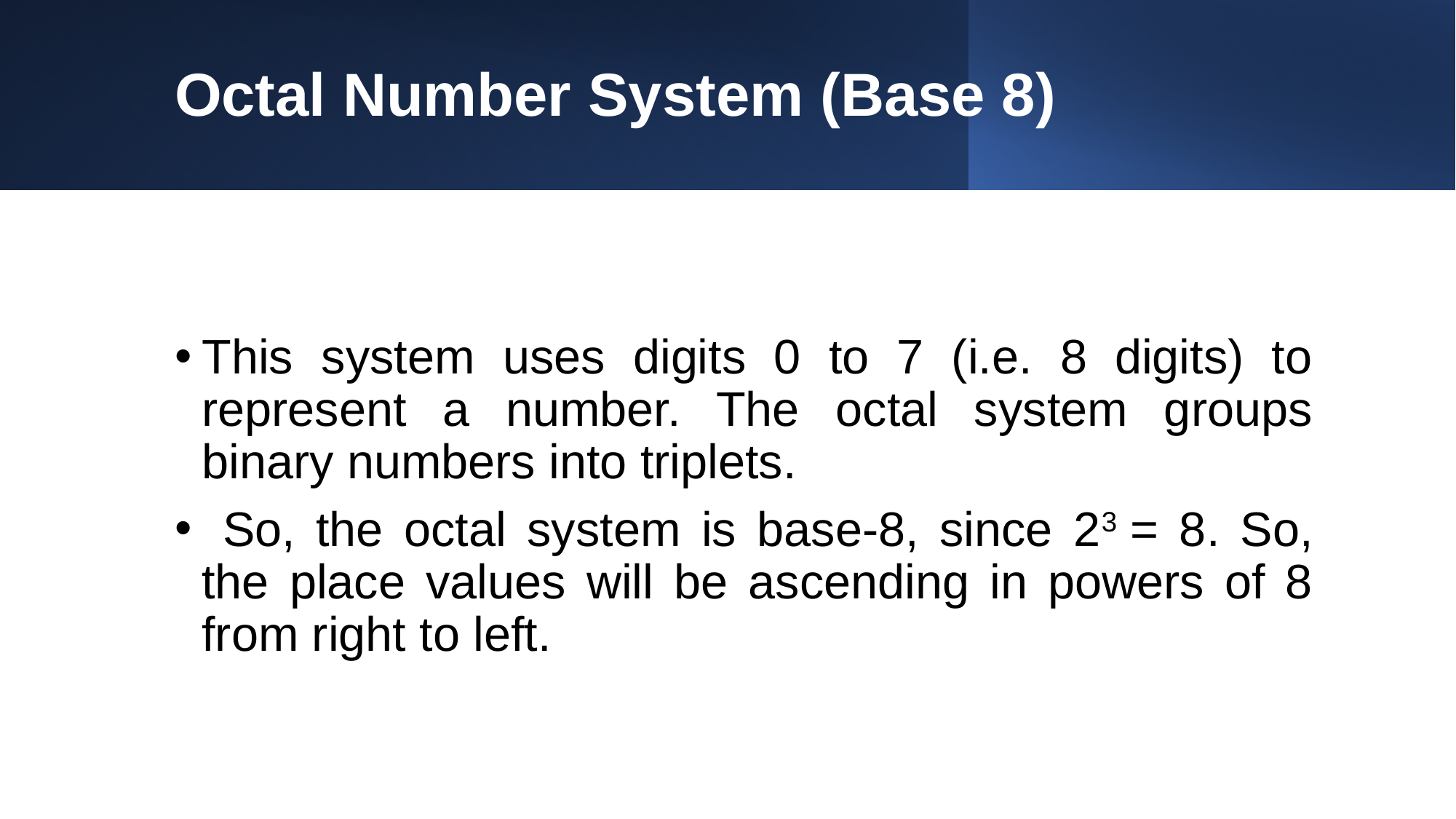

# Octal Number System (Base 8)
This system uses digits 0 to 7 (i.e. 8 digits) to represent a number. The octal system groups binary numbers into triplets.
 So, the octal system is base-8, since 23 = 8. So, the place values will be ascending in powers of 8 from right to left.